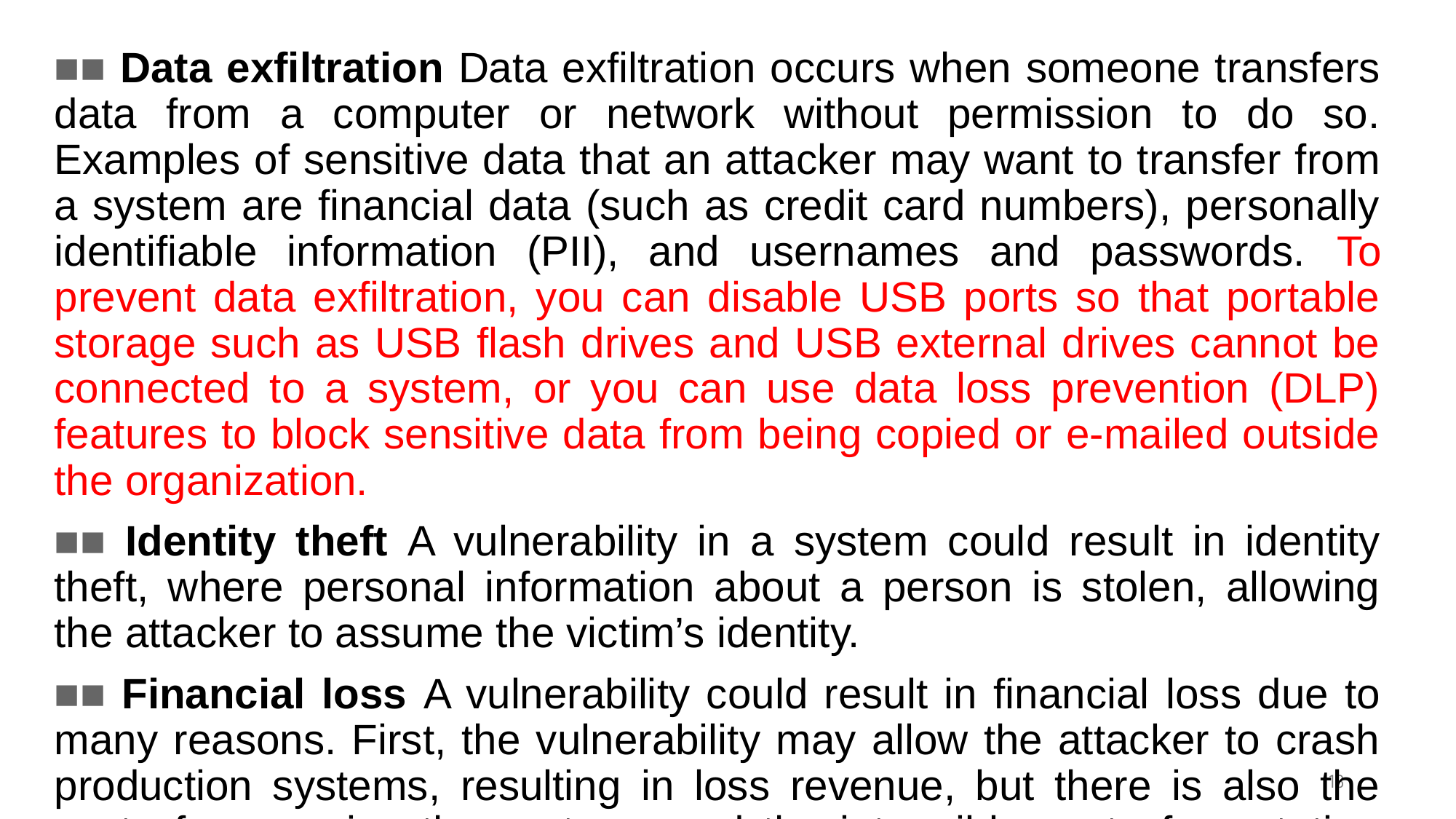

■■ Data exfiltration Data exfiltration occurs when someone transfers data from a computer or network without permission to do so. Examples of sensitive data that an attacker may want to transfer from a system are financial data (such as credit card numbers), personally identifiable information (PII), and usernames and passwords. To prevent data exfiltration, you can disable USB ports so that portable storage such as USB flash drives and USB external drives cannot be connected to a system, or you can use data loss prevention (DLP) features to block sensitive data from being copied or e-mailed outside the organization.
■■ Identity theft A vulnerability in a system could result in identity theft, where personal information about a person is stolen, allowing the attacker to assume the victim’s identity.
■■ Financial loss A vulnerability could result in financial loss due to many reasons. First, the vulnerability may allow the attacker to crash production systems, resulting in loss revenue, but there is also the cost of recovering the systems and the intangible cost of reputation damage.
18